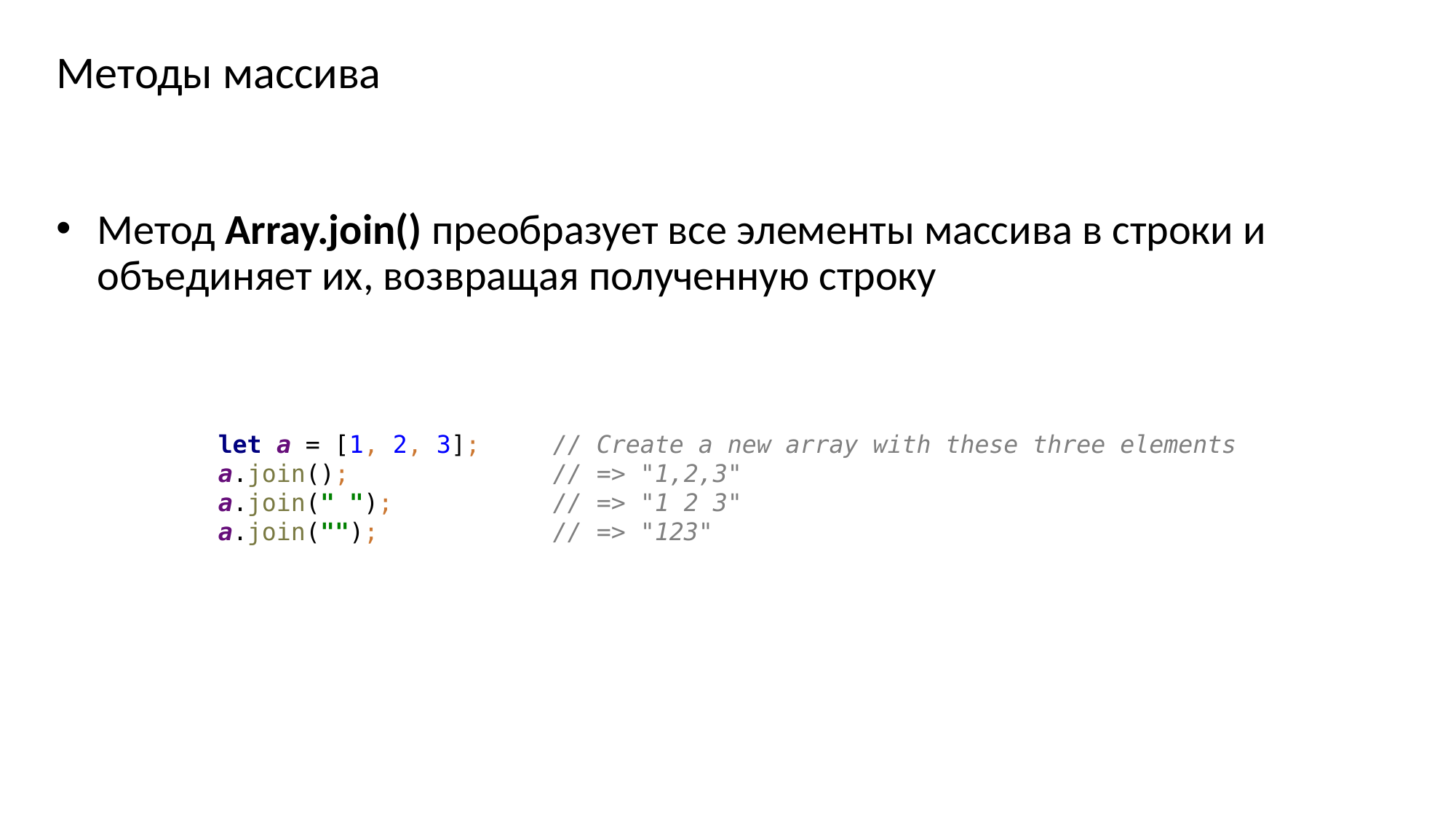

# Методы массива
Метод Array.join() преобразует все элементы массива в строки и объединяет их, возвращая полученную строку
let a = [1, 2, 3];     // Create a new array with these three elements
a.join();              // => "1,2,3"
a.join(" ");           // => "1 2 3"
a.join("");            // => "123"